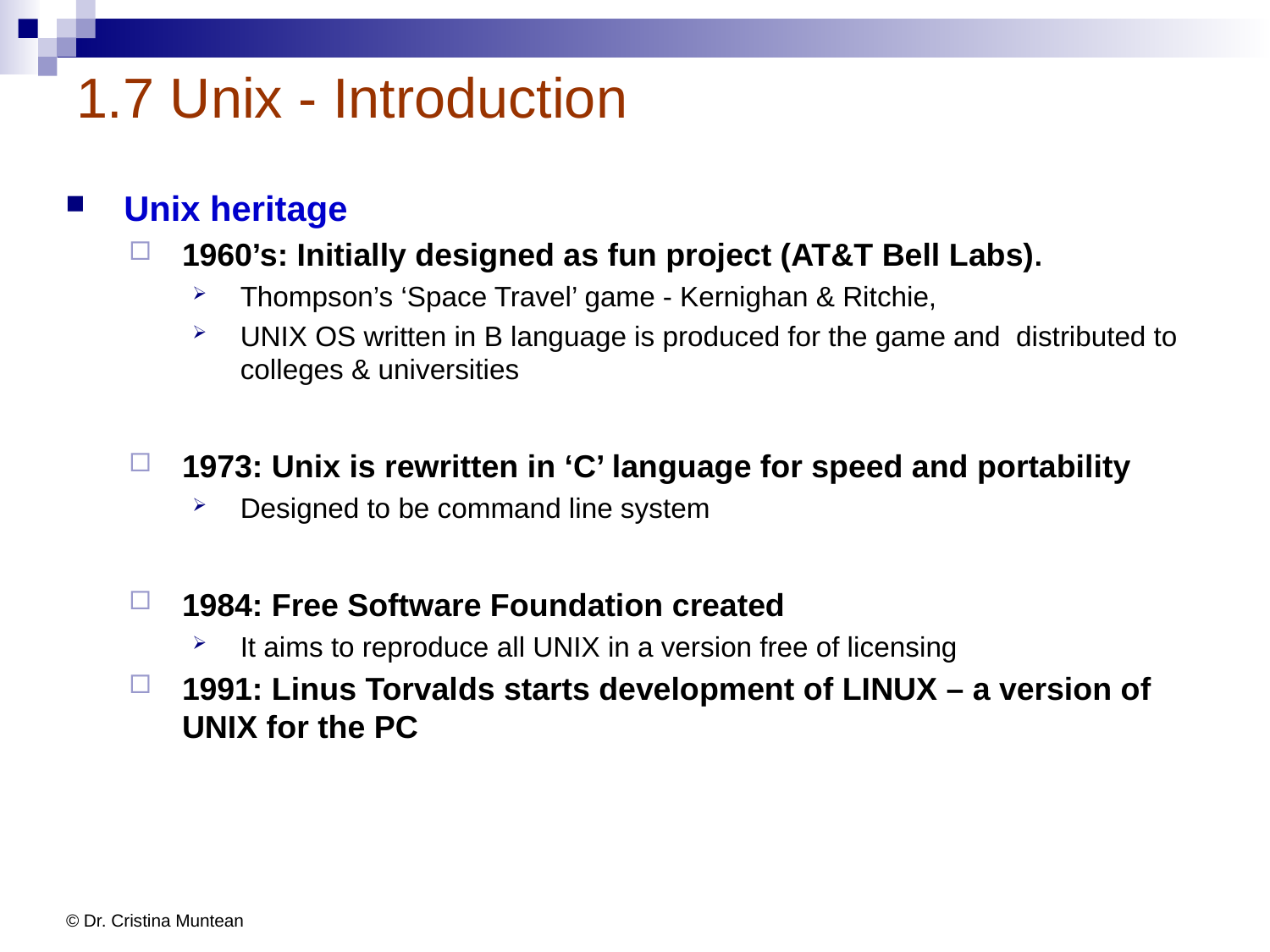

# 1.7 Unix - Introduction
Unix heritage
1960’s: Initially designed as fun project (AT&T Bell Labs).
Thompson’s ‘Space Travel’ game - Kernighan & Ritchie,
UNIX OS written in B language is produced for the game and  distributed to colleges & universities

1973: Unix is rewritten in ‘C’ language for speed and portability
Designed to be command line system

1984: Free Software Foundation created
It aims to reproduce all UNIX in a version free of licensing
1991: Linus Torvalds starts development of LINUX – a version of UNIX for the PC